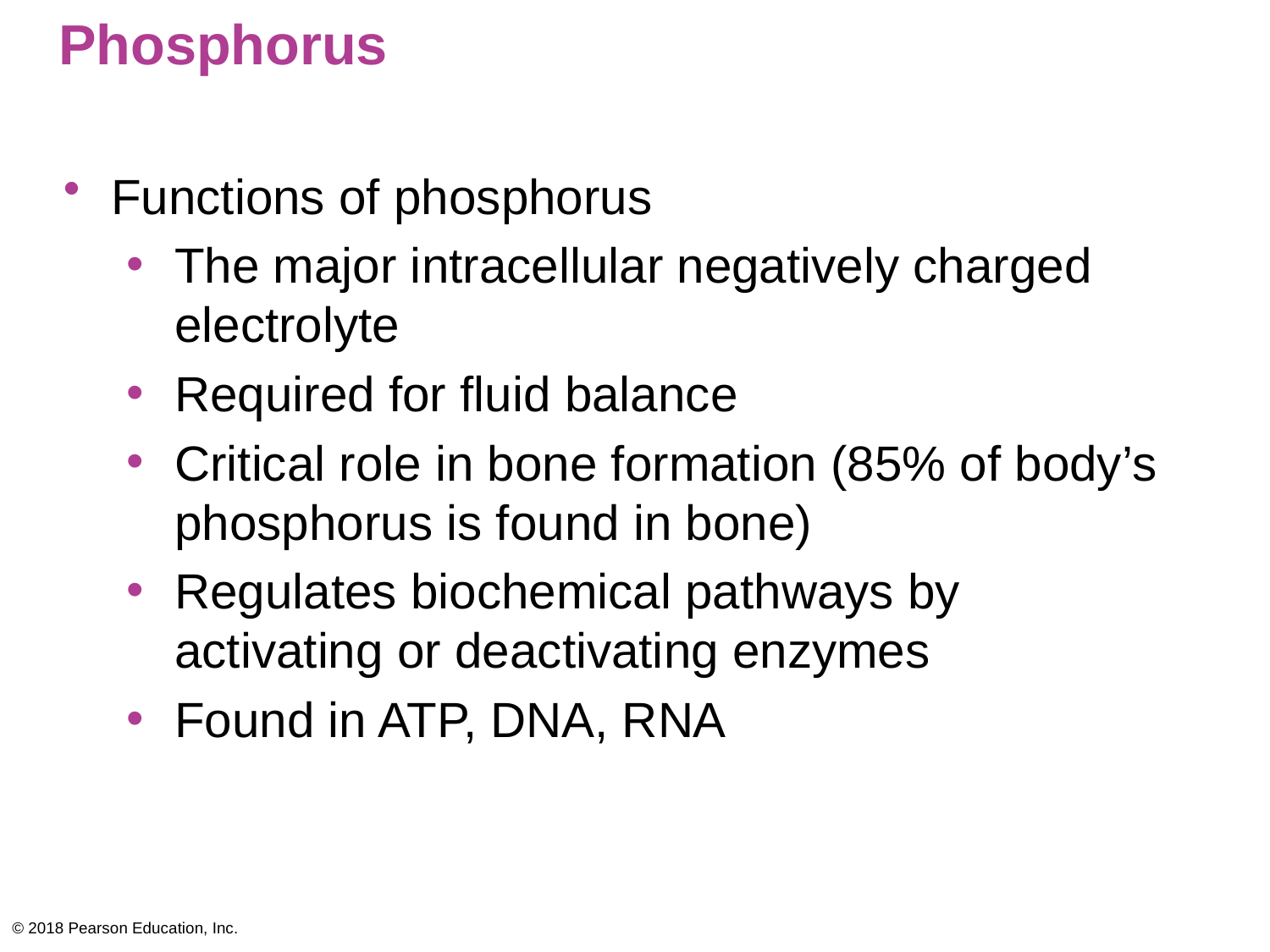

# Phosphorus
Functions of phosphorus
The major intracellular negatively charged electrolyte
Required for fluid balance
Critical role in bone formation (85% of body’s phosphorus is found in bone)
Regulates biochemical pathways by activating or deactivating enzymes
Found in ATP, DNA, RNA
© 2018 Pearson Education, Inc.